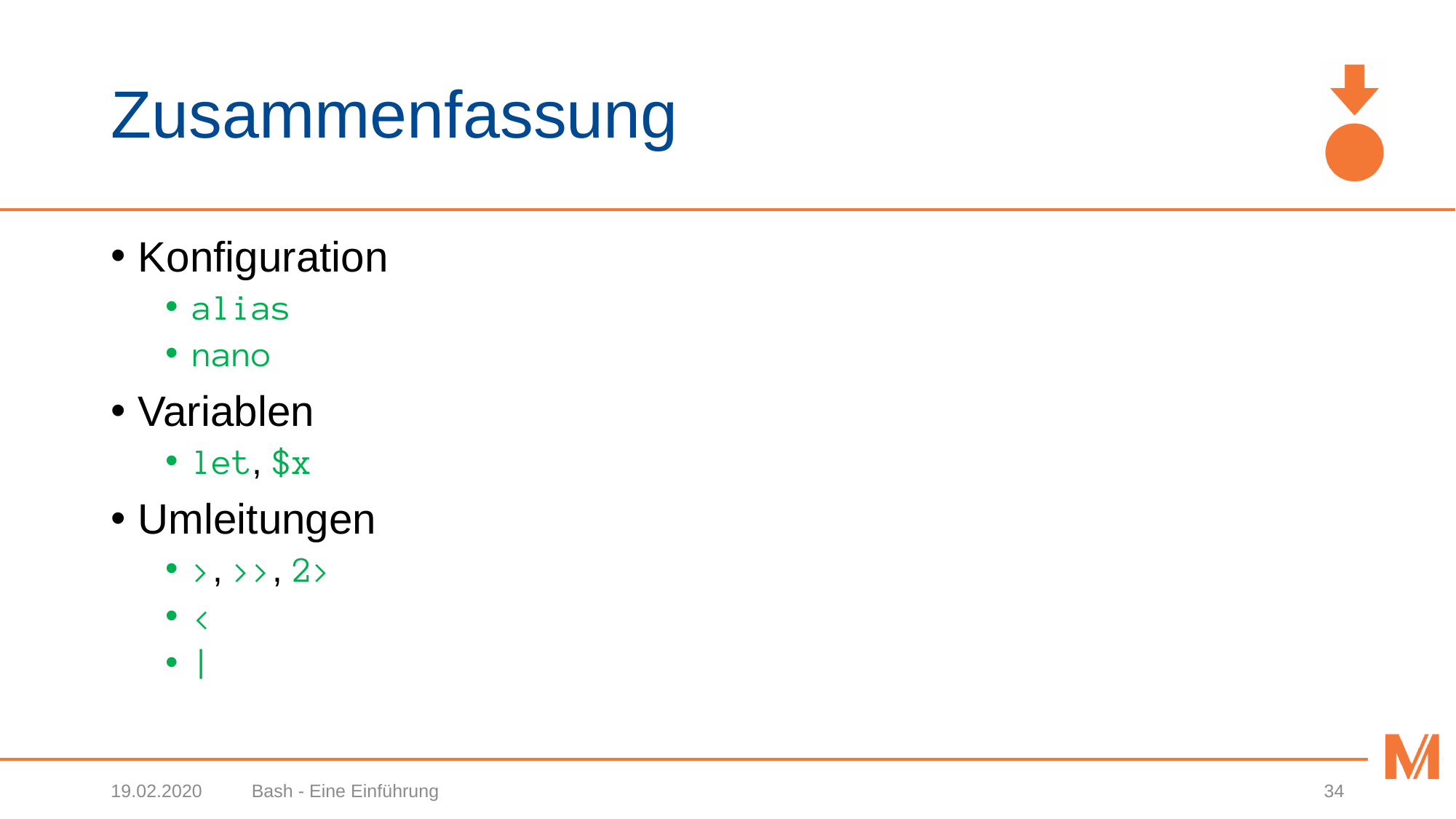

# Zusammenfassung
Konfiguration
alias
nano
Variablen
let, $x
Umleitungen
>, >>, 2>
<
|
19.02.2020
Bash - Eine Einführung
34